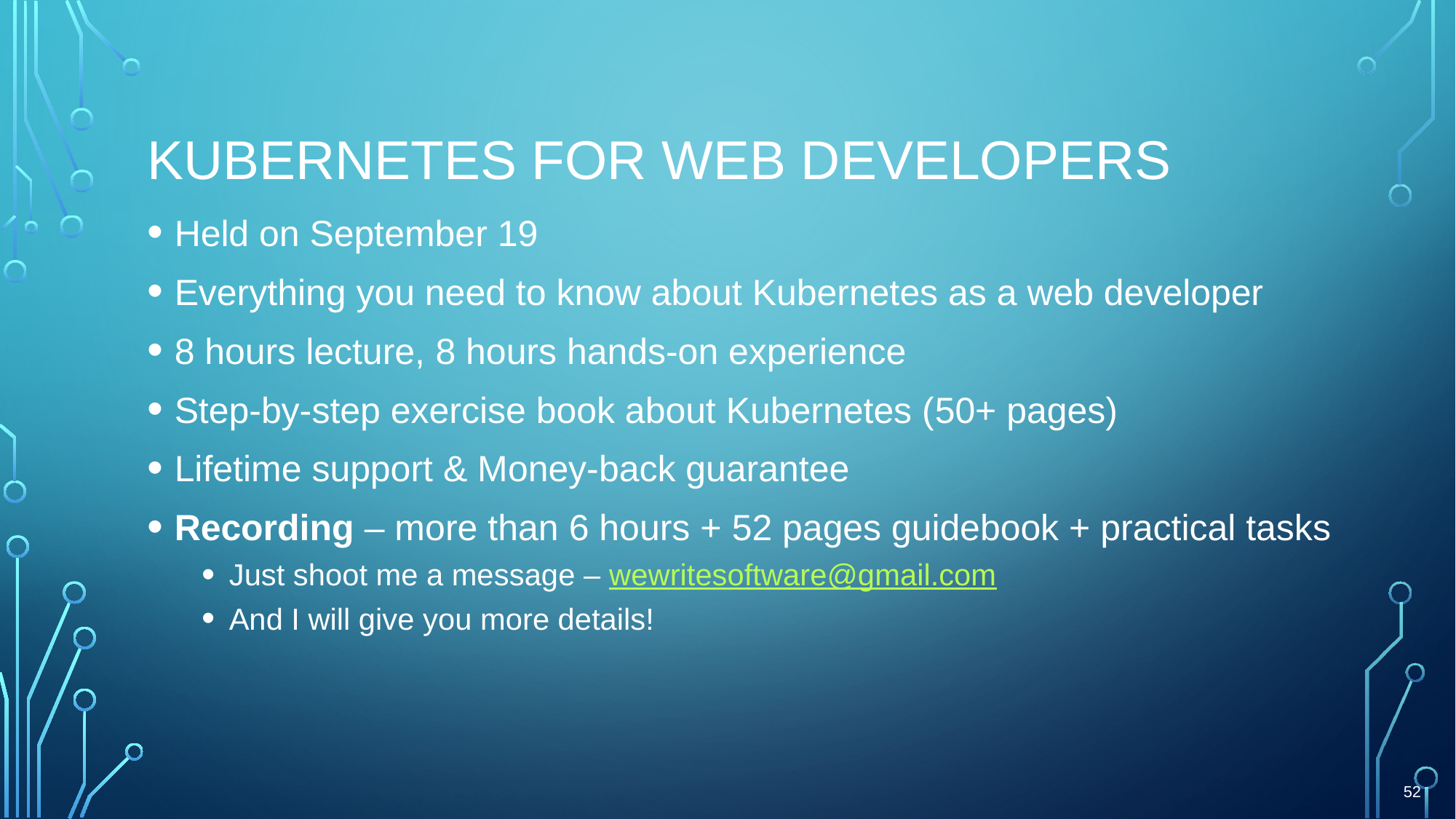

# Kubernetes for web developers
Held on September 19
Everything you need to know about Kubernetes as a web developer
8 hours lecture, 8 hours hands-on experience
Step-by-step exercise book about Kubernetes (50+ pages)
Lifetime support & Money-back guarantee
Recording – more than 6 hours + 52 pages guidebook + practical tasks
Just shoot me a message – wewritesoftware@gmail.com
And I will give you more details!

52